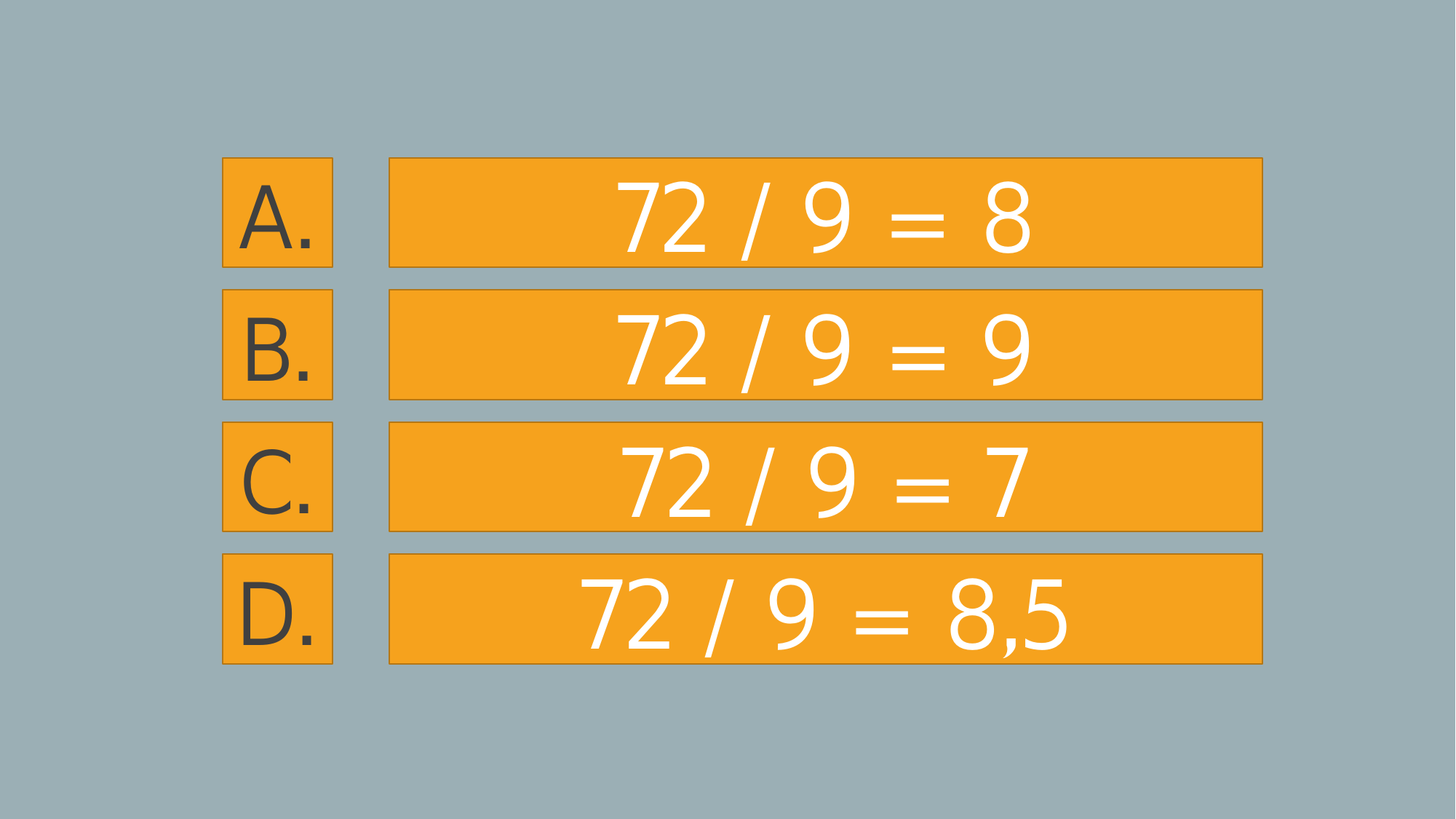

A.
72 / 9 = 8
B.
72 / 9 = 9
C.
72 / 9 = 7
D.
72 / 9 = 8,5